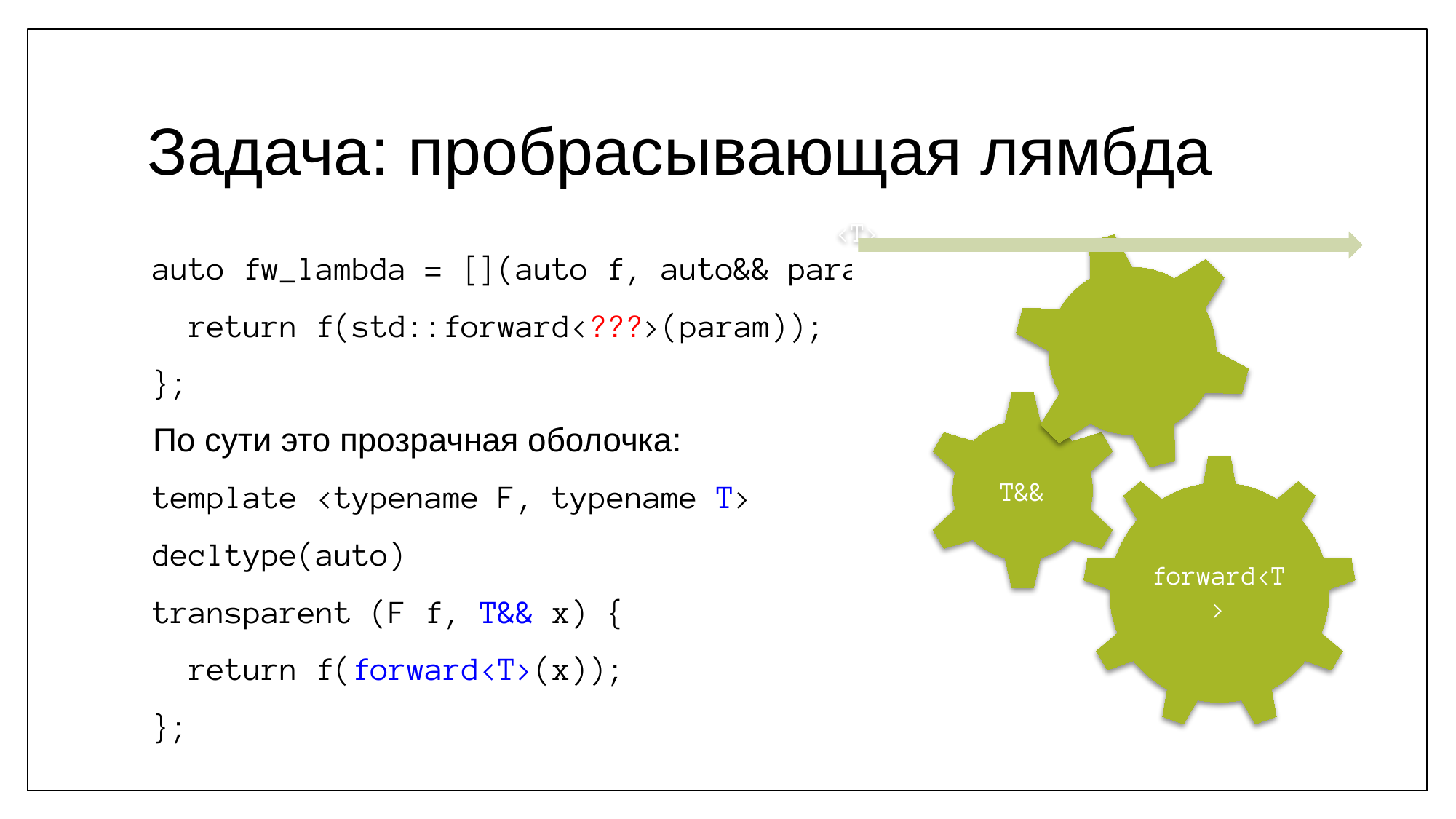

# Задача: пробрасывающая лямбда
forward<T>
T&&
<T>
auto fw_lambda = [](auto f, auto&& param) {
  return f(std::forward<???>(param));
};
По сути это прозрачная оболочка:
template <typename F, typename T>
decltype(auto)
transparent (F f, T&& x) {
  return f(forward<T>(x));
};